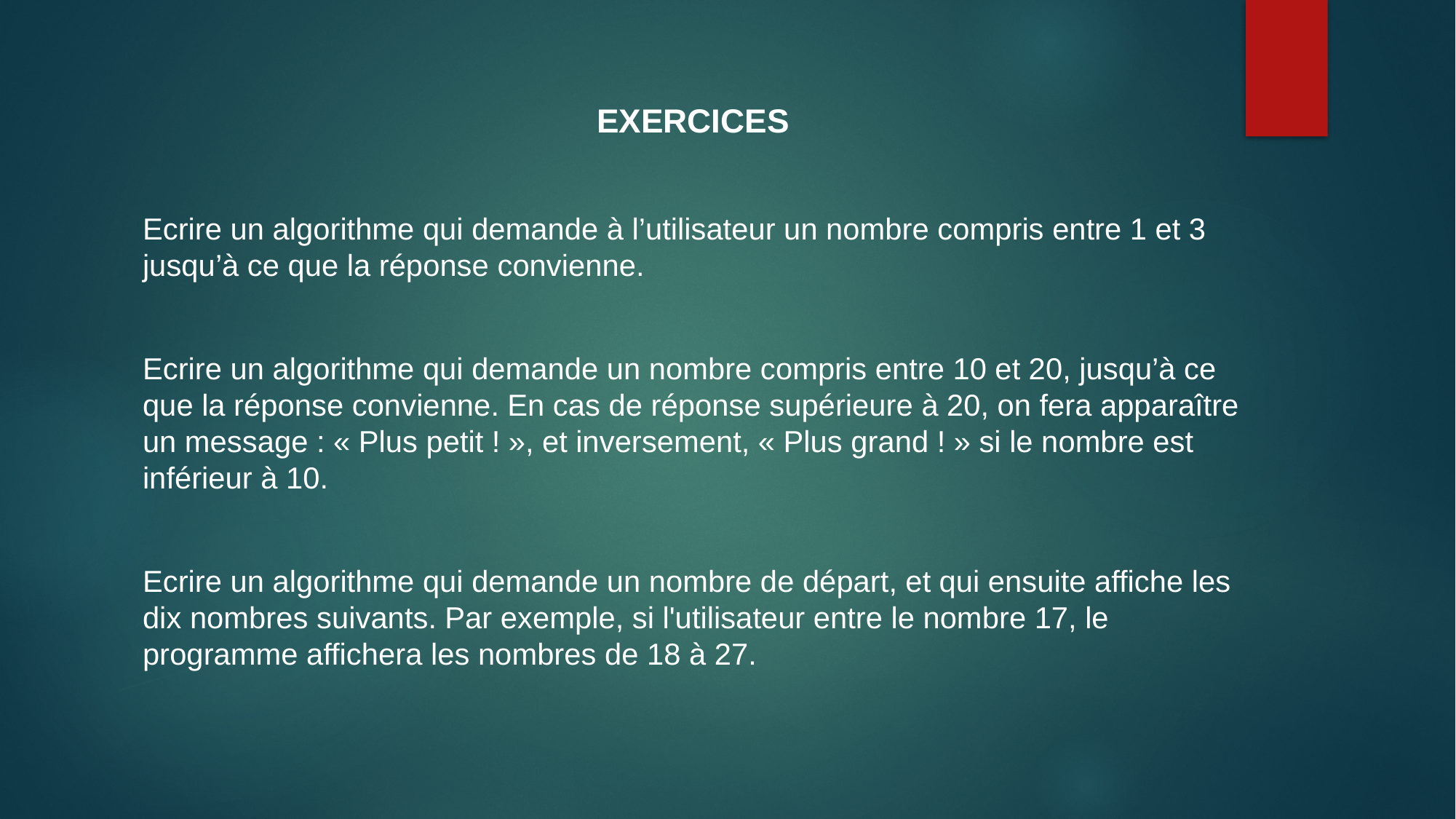

EXERCICES

Ecrire un algorithme qui demande à l’utilisateur un nombre compris entre 1 et 3 jusqu’à ce que la réponse convienne.

Ecrire un algorithme qui demande un nombre compris entre 10 et 20, jusqu’à ce que la réponse convienne. En cas de réponse supérieure à 20, on fera apparaître un message : « Plus petit ! », et inversement, « Plus grand ! » si le nombre est inférieur à 10.

Ecrire un algorithme qui demande un nombre de départ, et qui ensuite affiche les dix nombres suivants. Par exemple, si l'utilisateur entre le nombre 17, le programme affichera les nombres de 18 à 27.